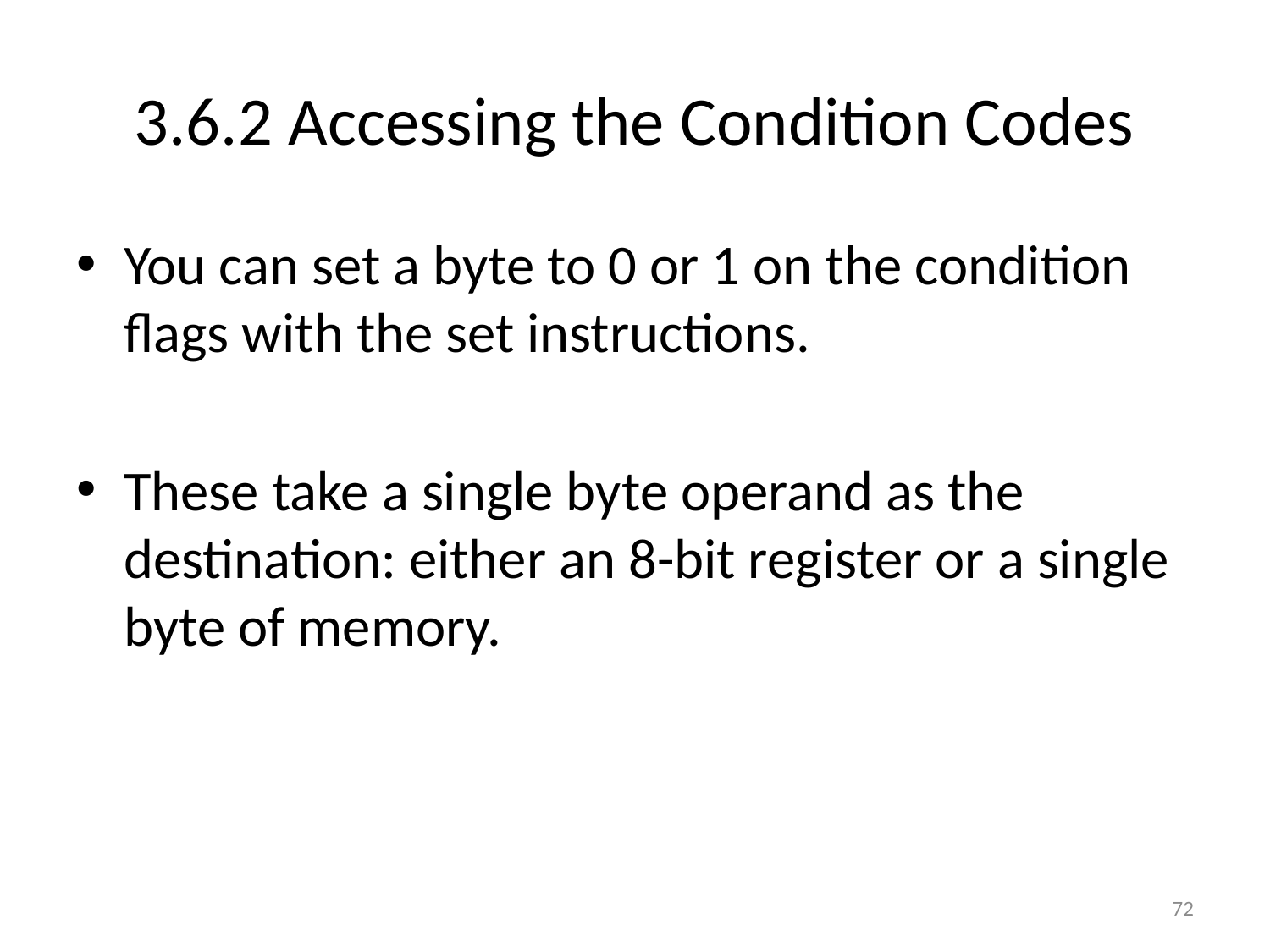

# 3.6.2 Accessing the Condition Codes
You can set a byte to 0 or 1 on the condition flags with the set instructions.

These take a single byte operand as the destination: either an 8-bit register or a single byte of memory.
72